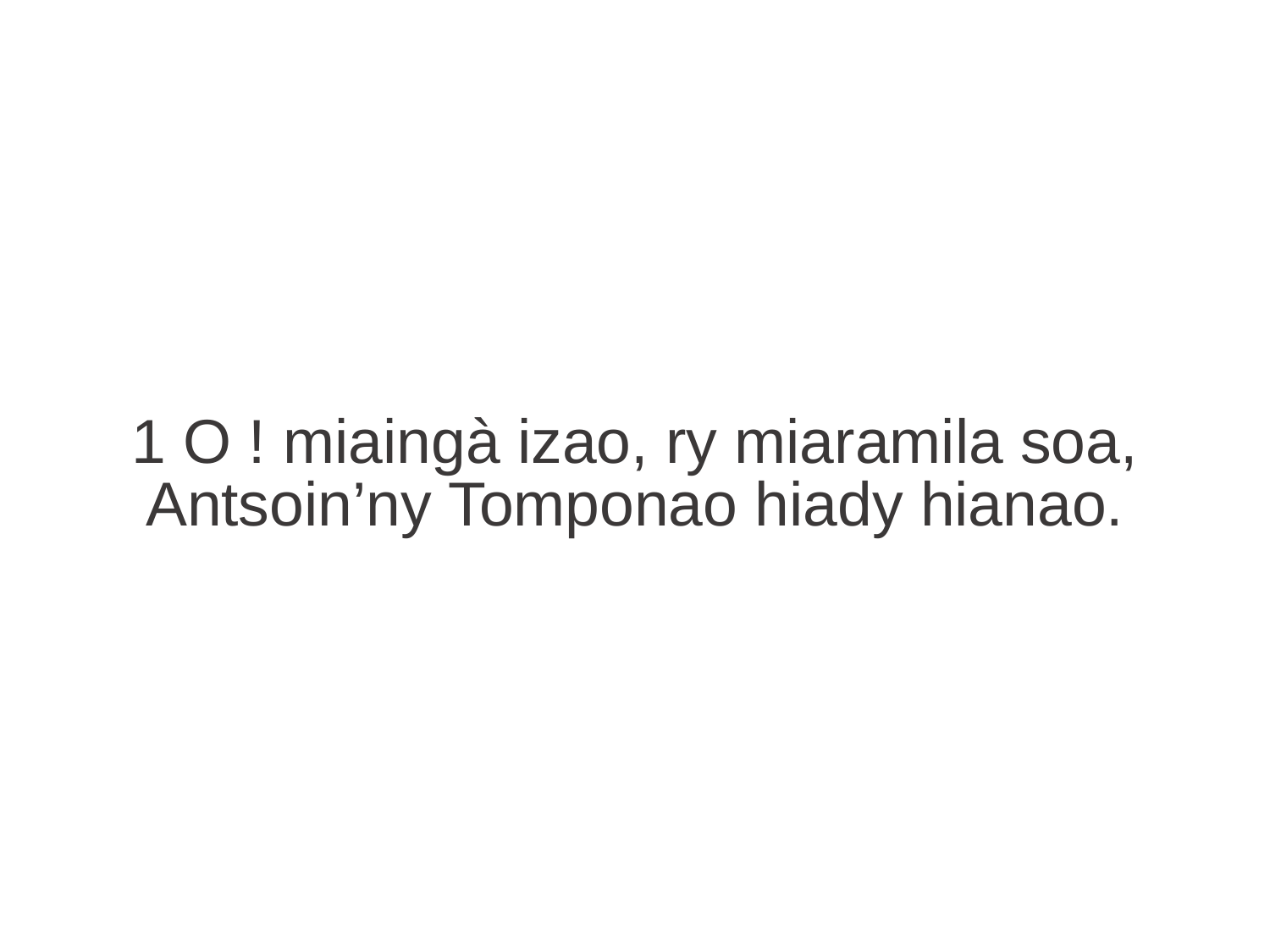

1 O ! miaingà izao, ry miaramila soa,
Antsoin’ny Tomponao hiady hianao.